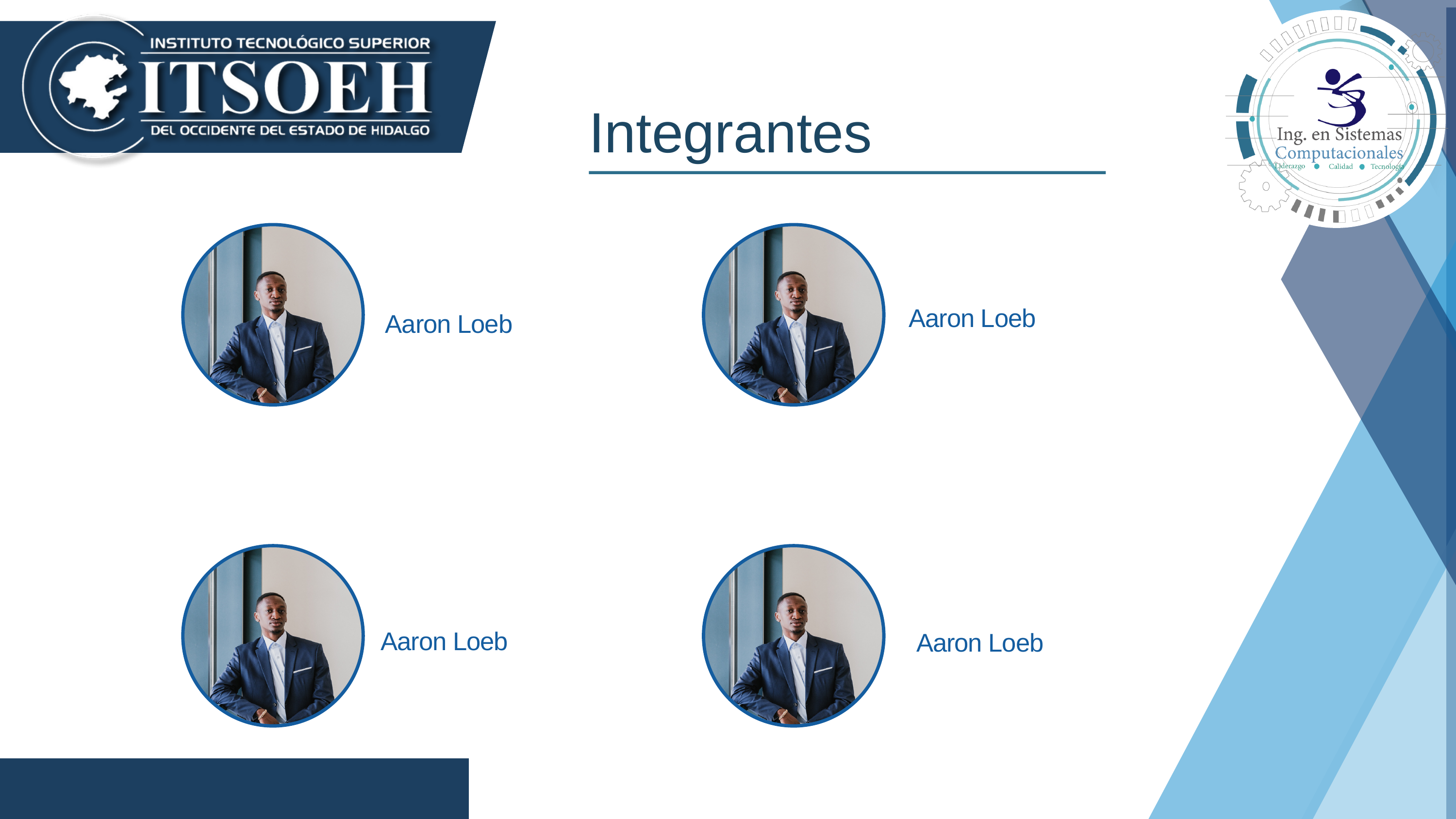

Integrantes

Aaron Loeb
Aaron Loeb

Aaron Loeb
Aaron Loeb